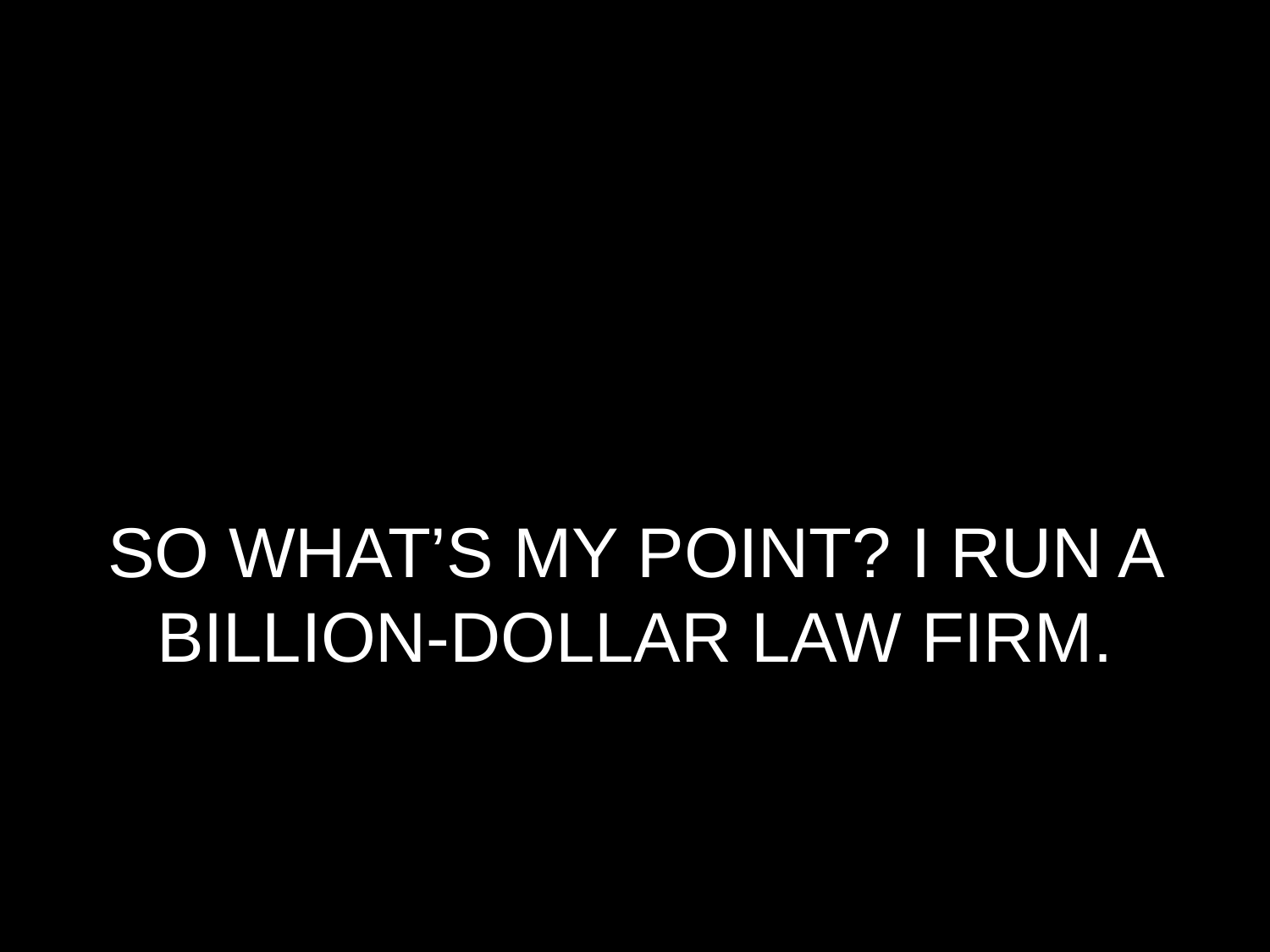

# SO WHAT’S MY POINT? I RUN A BILLION-DOLLAR LAW FIRM.